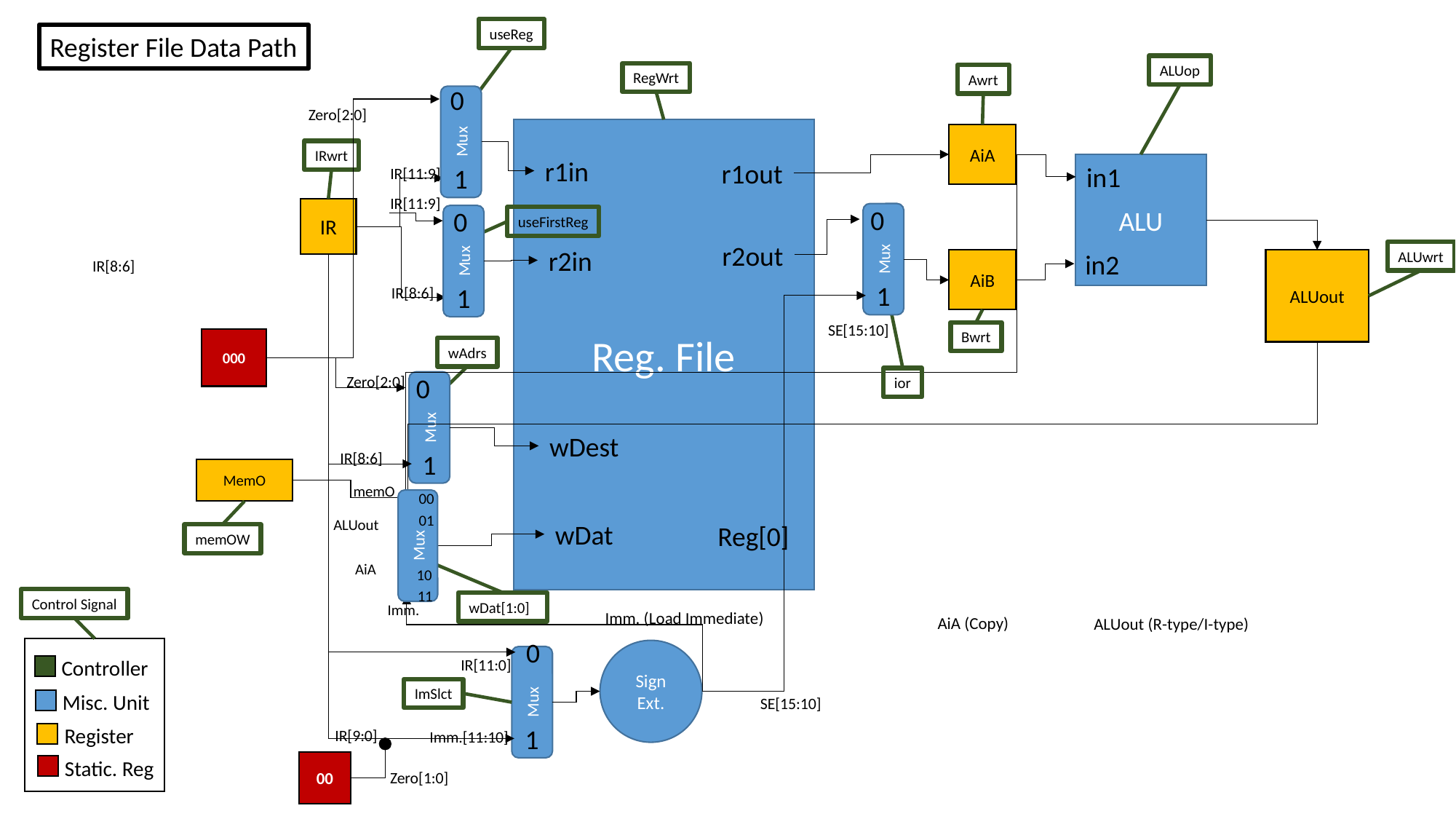

useReg
Register File Data Path
ALUop
RegWrt
Awrt
0
Mux
1
Zero[2:0]
Reg. File
AiA
IRwrt
r1in
r1out
ALU
in1
IR[11:9]
IR[11:9]
0
Mux
1
IR
0
Mux
1
useFirstReg
r2out
r2in
ALUwrt
in2
ALUout
AiB
IR[8:6]
IR[8:6]
SE[15:10]
Bwrt
000
wAdrs
0
Mux
1
Zero[2:0]
ior
wDest
IR[8:6]
MemO
memO
00
01
Mux
10
11
ALUout
wDat
Reg[0]
memOW
AiA
Control Signal
wDat[1:0]
Imm.
Imm. (Load Immediate)
AiA (Copy)
ALUout (R-type/I-type)
0
Mux
1

Controller

Misc. Unit

Register

Static. Reg

Sign Ext.
IR[11:0]
ImSlct
SE[15:10]
IR[9:0]
Imm.[11:10]

00
Zero[1:0]